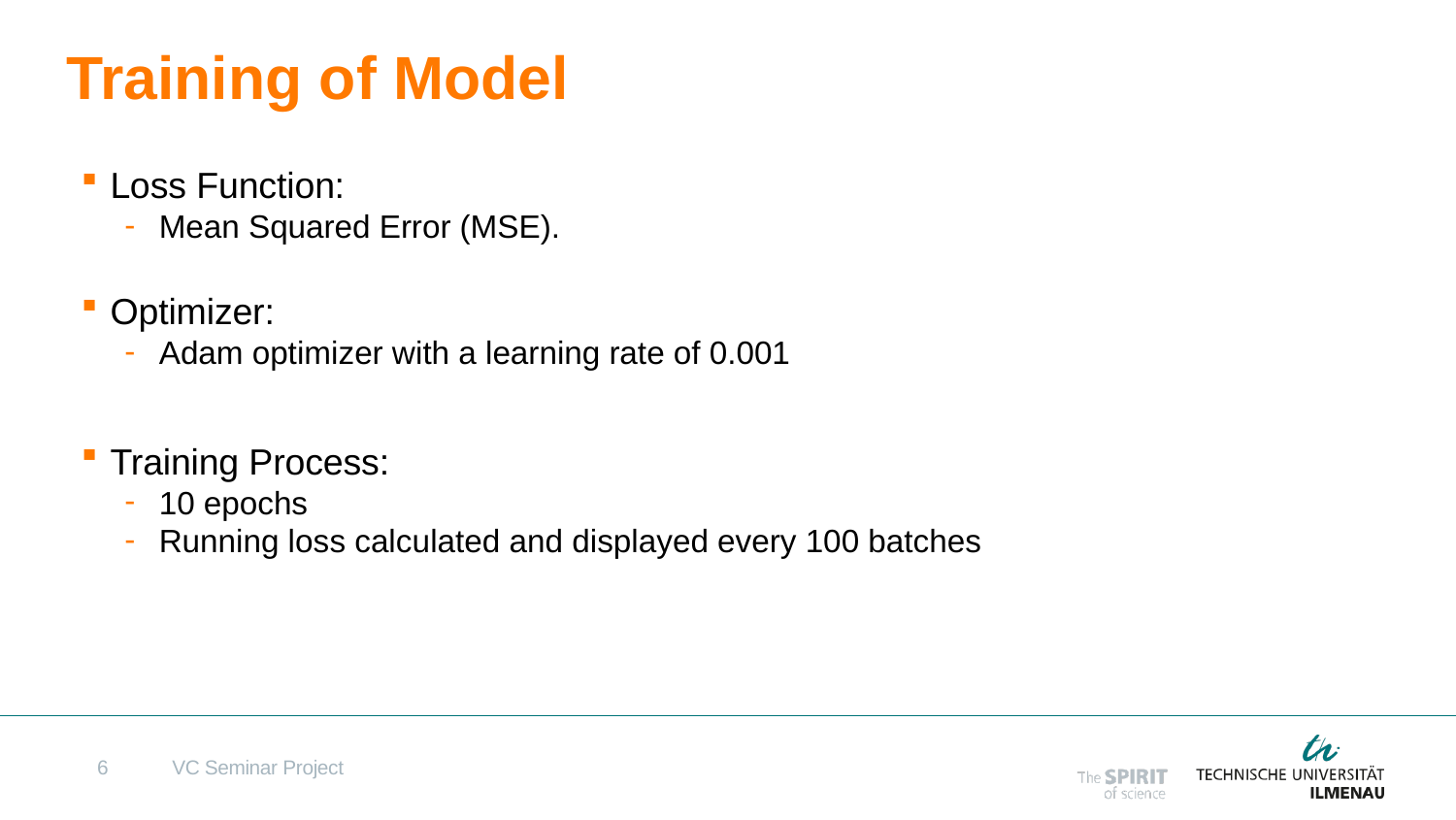

# Training of Model
Loss Function:
Mean Squared Error (MSE).

Optimizer:
Adam optimizer with a learning rate of 0.001

Training Process:
10 epochs
Running loss calculated and displayed every 100 batches

6